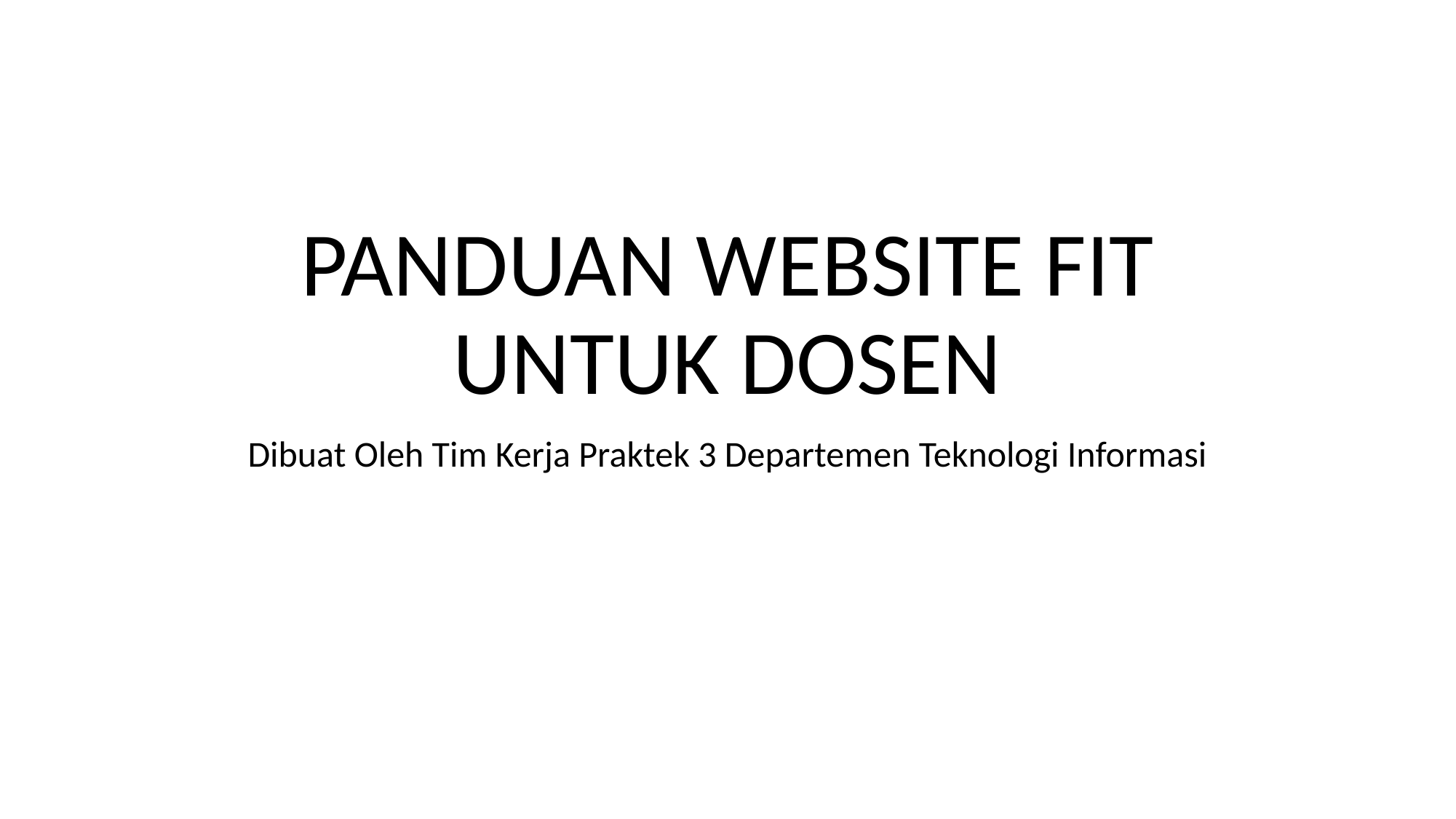

# PANDUAN WEBSITE FIT UNTUK DOSEN
Dibuat Oleh Tim Kerja Praktek 3 Departemen Teknologi Informasi